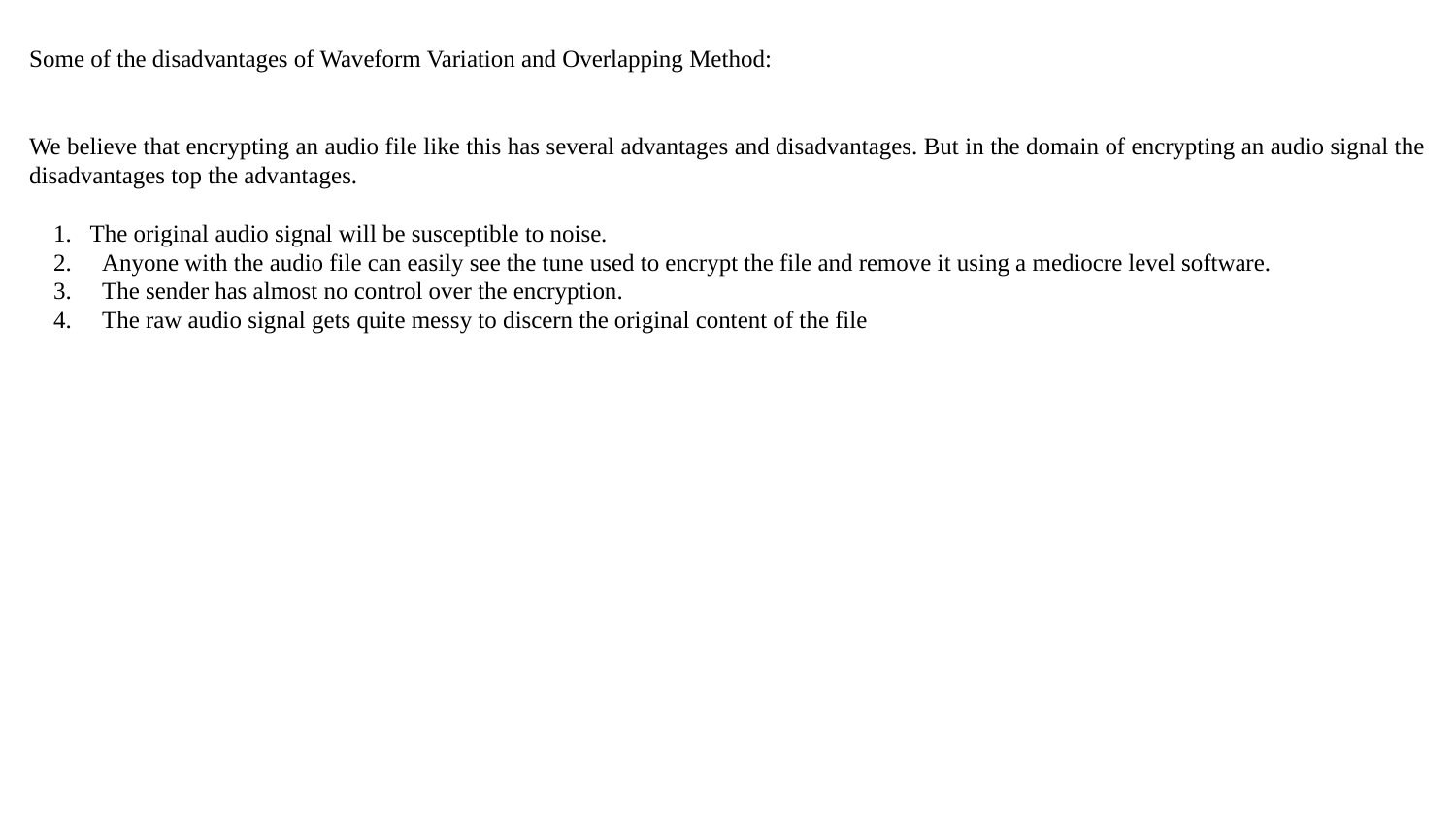

Some of the disadvantages of Waveform Variation and Overlapping Method:

We believe that encrypting an audio file like this has several advantages and disadvantages. But in the domain of encrypting an audio signal the disadvantages top the advantages.

The original audio signal will be susceptible to noise.
Anyone with the audio file can easily see the tune used to encrypt the file and remove it using a mediocre level software.
The sender has almost no control over the encryption.
The raw audio signal gets quite messy to discern the original content of the file